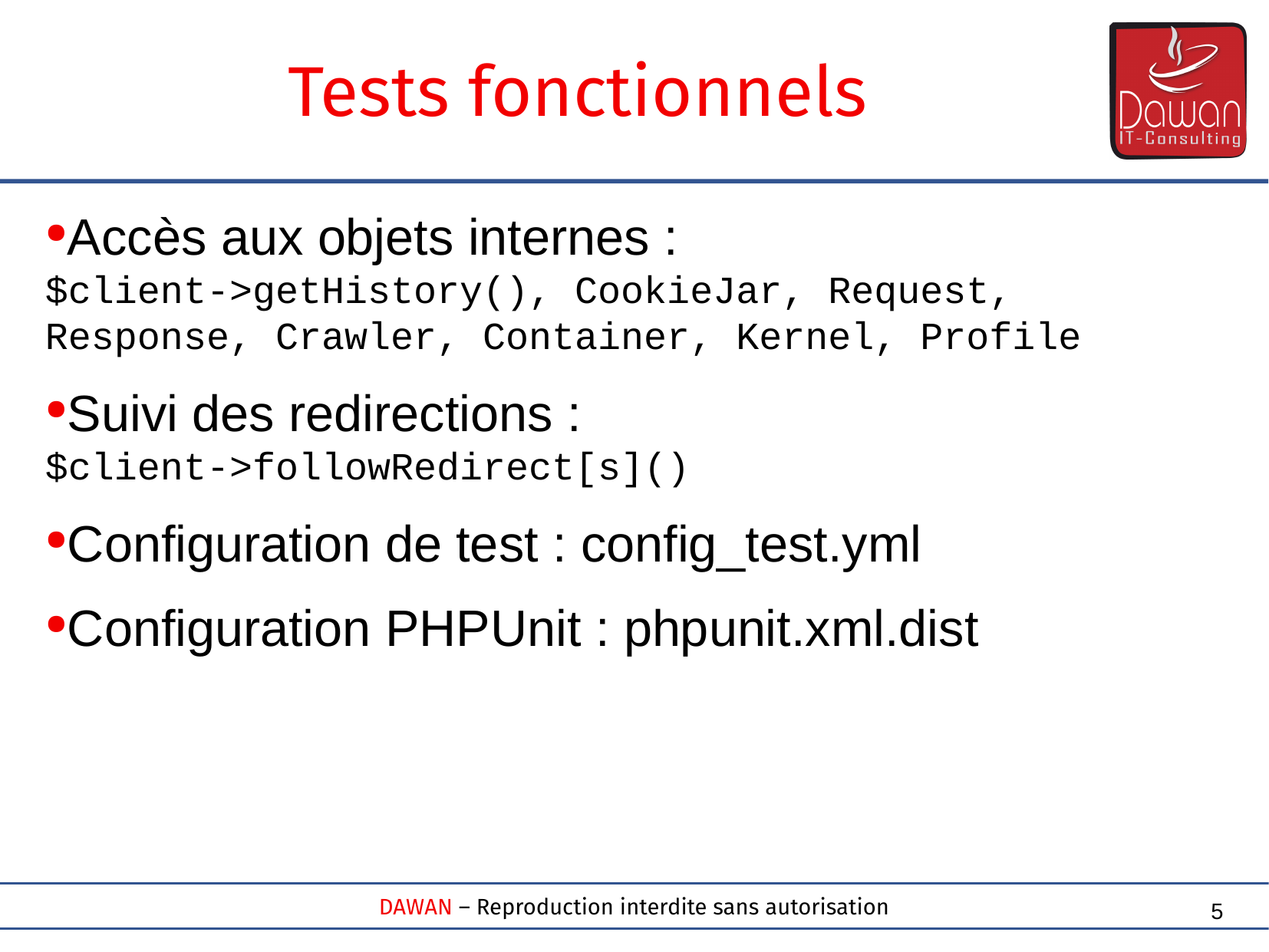

Tests fonctionnels
Accès aux objets internes :
$client->getHistory(), CookieJar, Request, Response, Crawler, Container, Kernel, Profile
Suivi des redirections :
$client->followRedirect[s]()
Configuration de test : config_test.yml
Configuration PHPUnit : phpunit.xml.dist
5